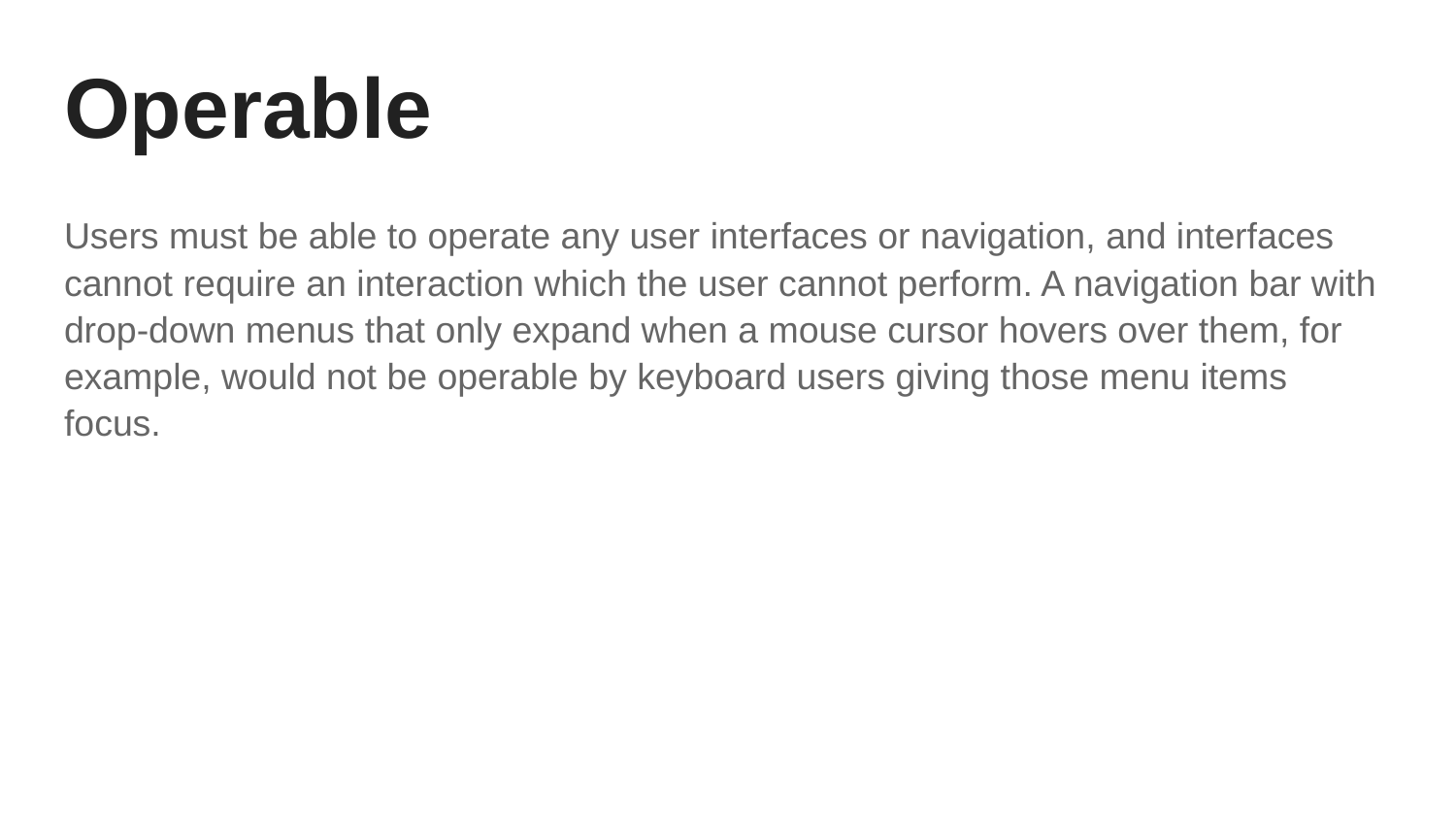

# Operable
Users must be able to operate any user interfaces or navigation, and interfaces cannot require an interaction which the user cannot perform. A navigation bar with drop-down menus that only expand when a mouse cursor hovers over them, for example, would not be operable by keyboard users giving those menu items focus.